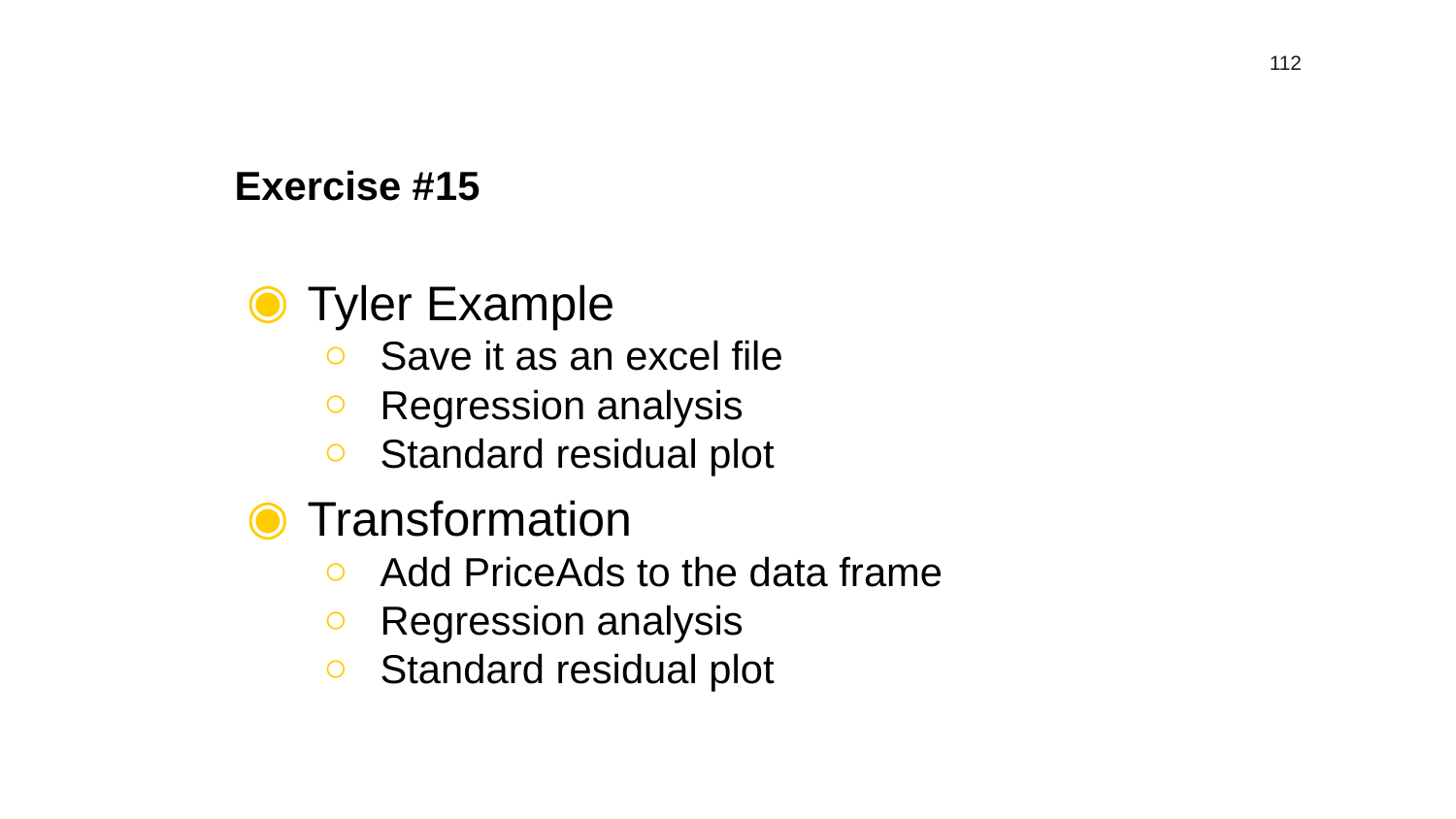

112
# Exercise #15
Tyler Example
Save it as an excel file
Regression analysis
Standard residual plot
Transformation
Add PriceAds to the data frame
Regression analysis
Standard residual plot